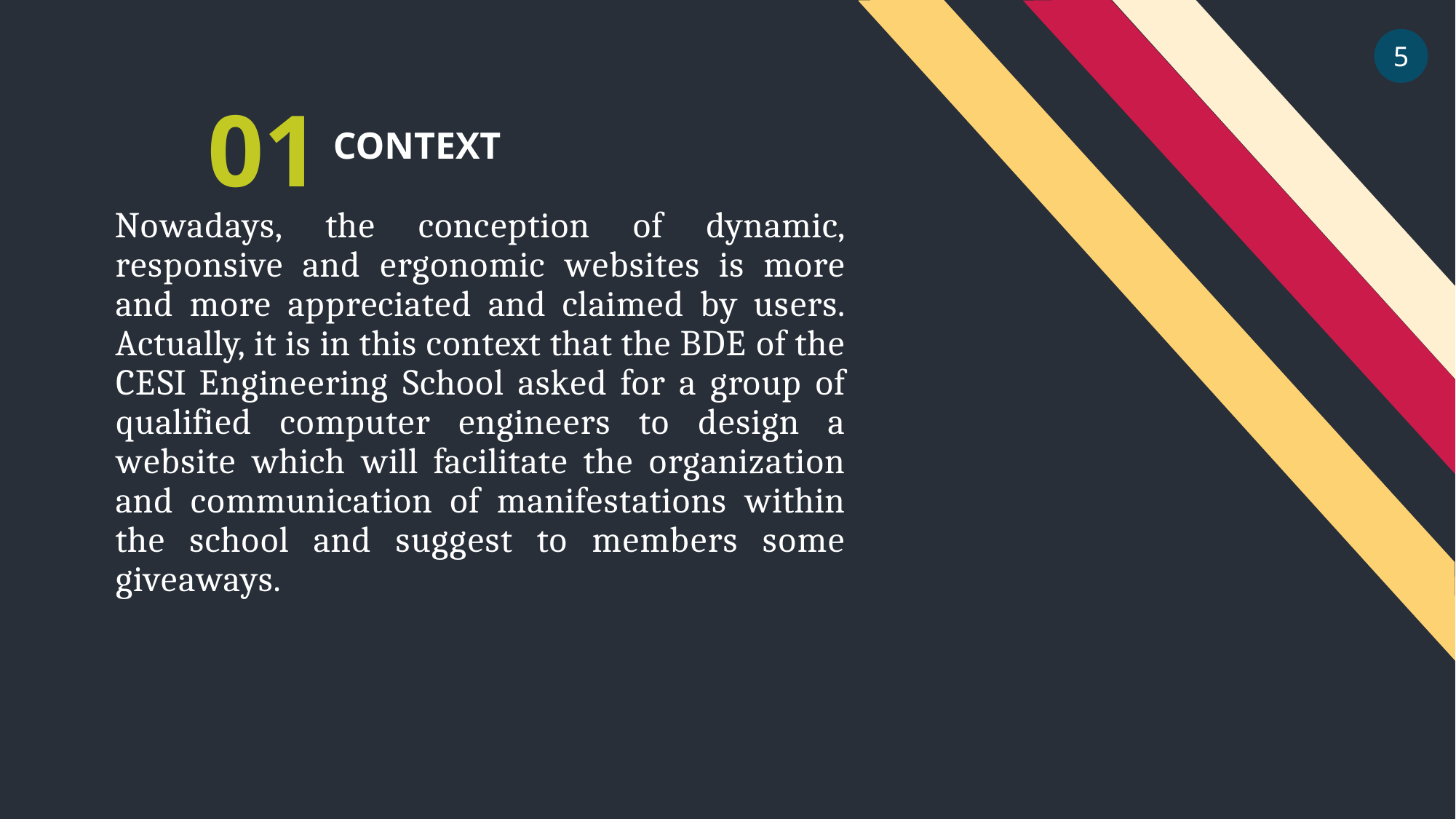

5

		CONTEXT

Nowadays, the conception of dynamic, responsive and ergonomic websites is more and more appreciated and claimed by users. Actually, it is in this context that the BDE of the CESI Engineering School asked for a group of qualified computer engineers to design a website which will facilitate the organization and communication of manifestations within the school and suggest to members some giveaways.

01